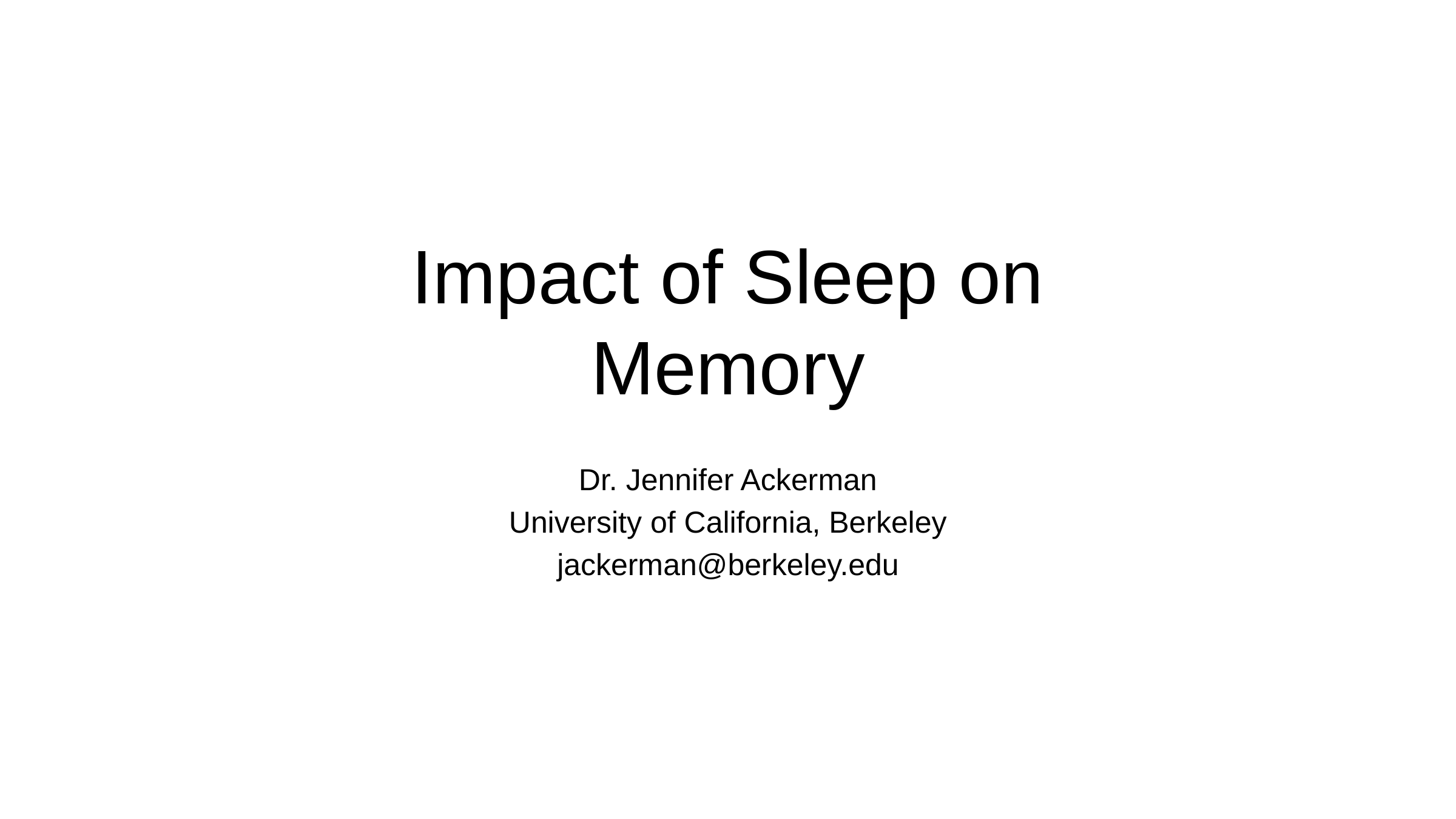

# Impact of Sleep on Memory
Dr. Jennifer Ackerman
University of California, Berkeley
jackerman@berkeley.edu